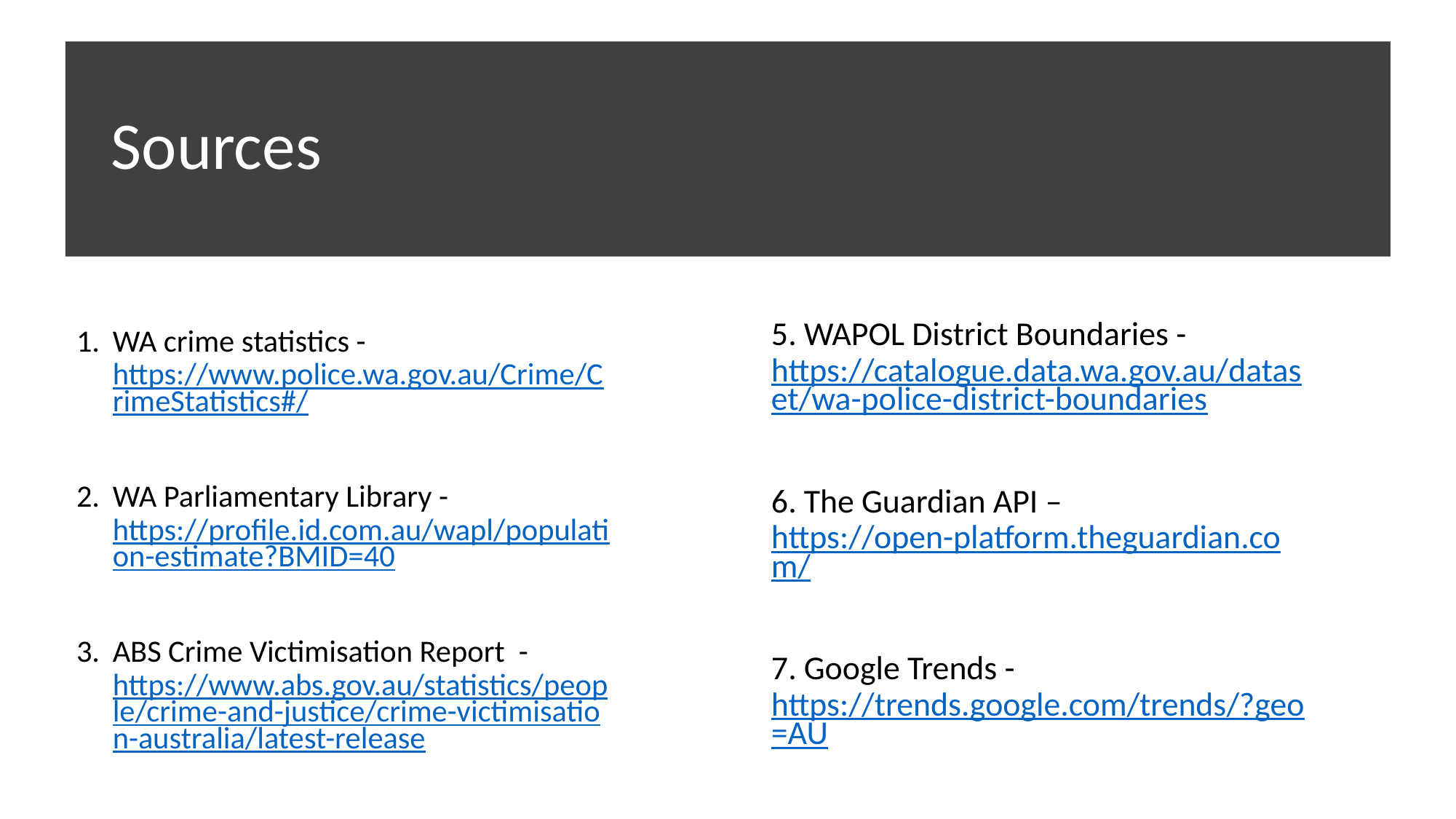

# Sources

5. WAPOL District Boundaries - https://catalogue.data.wa.gov.au/dataset/wa-police-district-boundaries

6. The Guardian API – https://open-platform.theguardian.com/

7. Google Trends - https://trends.google.com/trends/?geo=AU

WA crime statistics - https://www.police.wa.gov.au/Crime/CrimeStatistics#/

WA Parliamentary Library - https://profile.id.com.au/wapl/population-estimate?BMID=40

ABS Crime Victimisation Report  - https://www.abs.gov.au/statistics/people/crime-and-justice/crime-victimisation-australia/latest-release

ABS Personal Safety Report – https://www.abs.gov.au/statistics/people/crime-and-justice/personal-safety-australia/latest-release